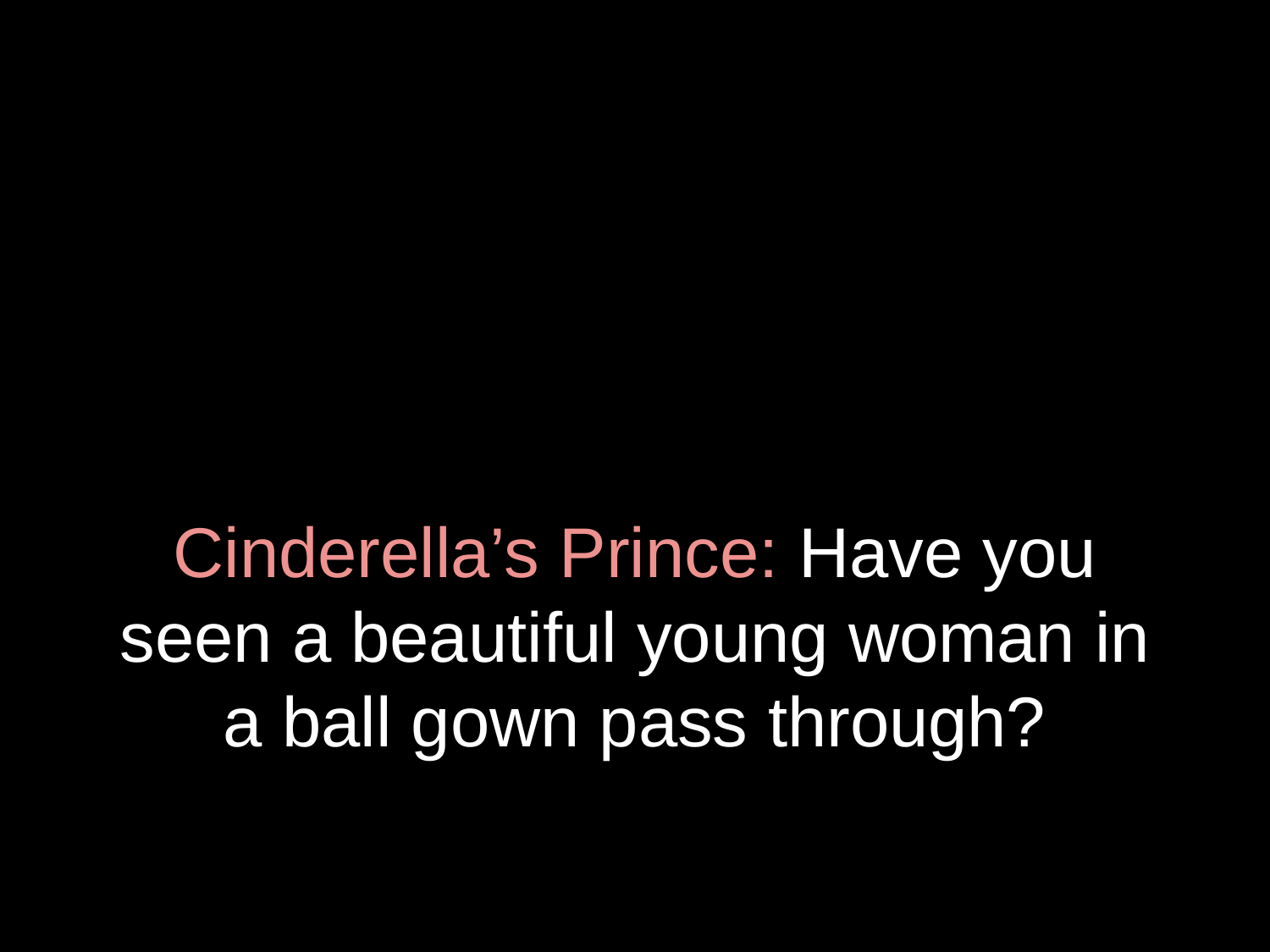

# Cinderella’s Prince: Have you seen a beautiful young woman in a ball gown pass through?